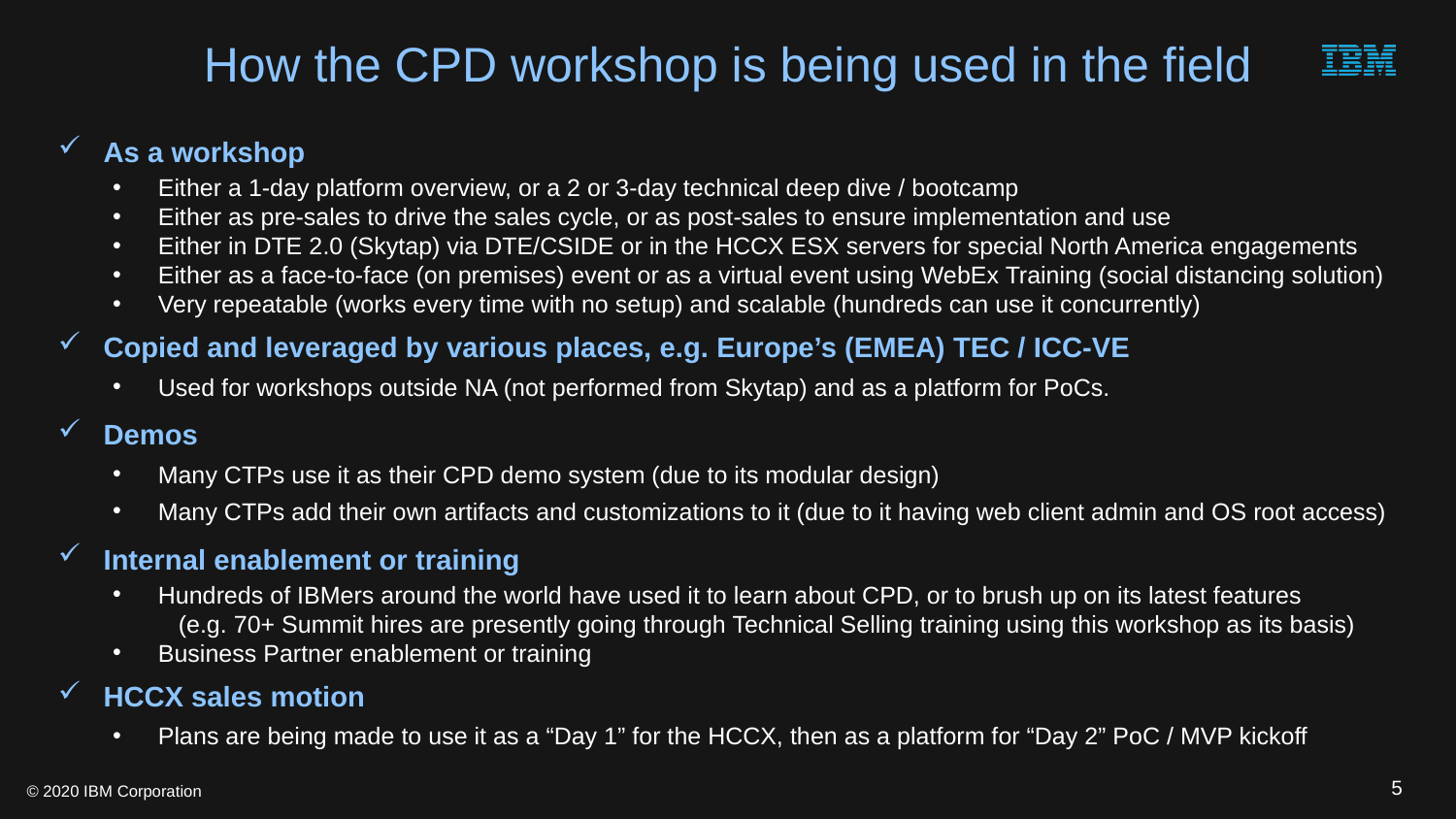

# How the CPD workshop is being used in the field
As a workshop
Either a 1-day platform overview, or a 2 or 3-day technical deep dive / bootcamp
Either as pre-sales to drive the sales cycle, or as post-sales to ensure implementation and use
Either in DTE 2.0 (Skytap) via DTE/CSIDE or in the HCCX ESX servers for special North America engagements
Either as a face-to-face (on premises) event or as a virtual event using WebEx Training (social distancing solution)
Very repeatable (works every time with no setup) and scalable (hundreds can use it concurrently)
Copied and leveraged by various places, e.g. Europe’s (EMEA) TEC / ICC-VE
Used for workshops outside NA (not performed from Skytap) and as a platform for PoCs.
Demos
Many CTPs use it as their CPD demo system (due to its modular design)
Many CTPs add their own artifacts and customizations to it (due to it having web client admin and OS root access)
Internal enablement or training
Hundreds of IBMers around the world have used it to learn about CPD, or to brush up on its latest features
       (e.g. 70+ Summit hires are presently going through Technical Selling training using this workshop as its basis)
Business Partner enablement or training
HCCX sales motion
Plans are being made to use it as a “Day 1” for the HCCX, then as a platform for “Day 2” PoC / MVP kickoff
5
© 2020 IBM Corporation